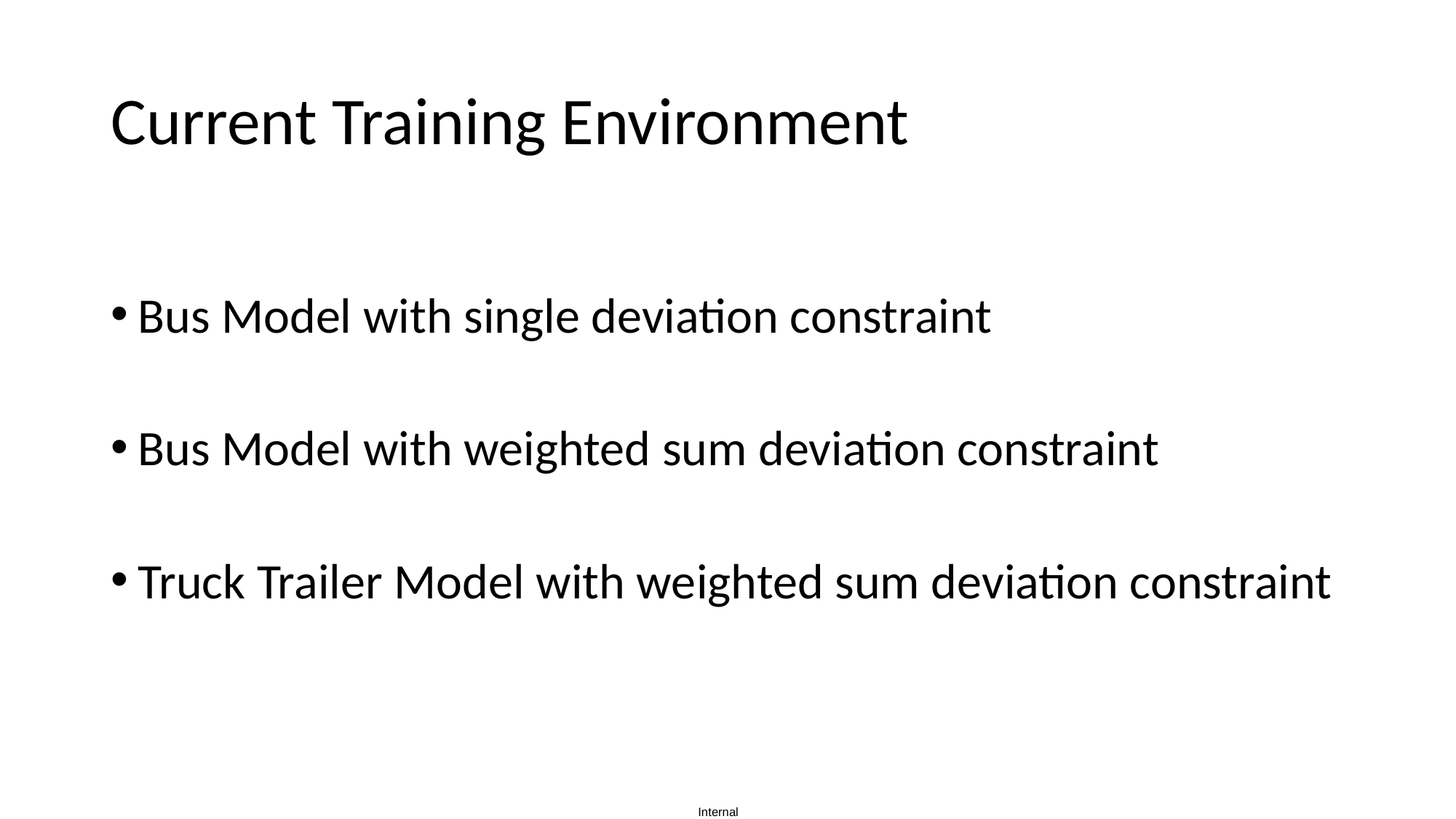

# Current Training Environment
Bus Model with single deviation constraint
Bus Model with weighted sum deviation constraint
Truck Trailer Model with weighted sum deviation constraint